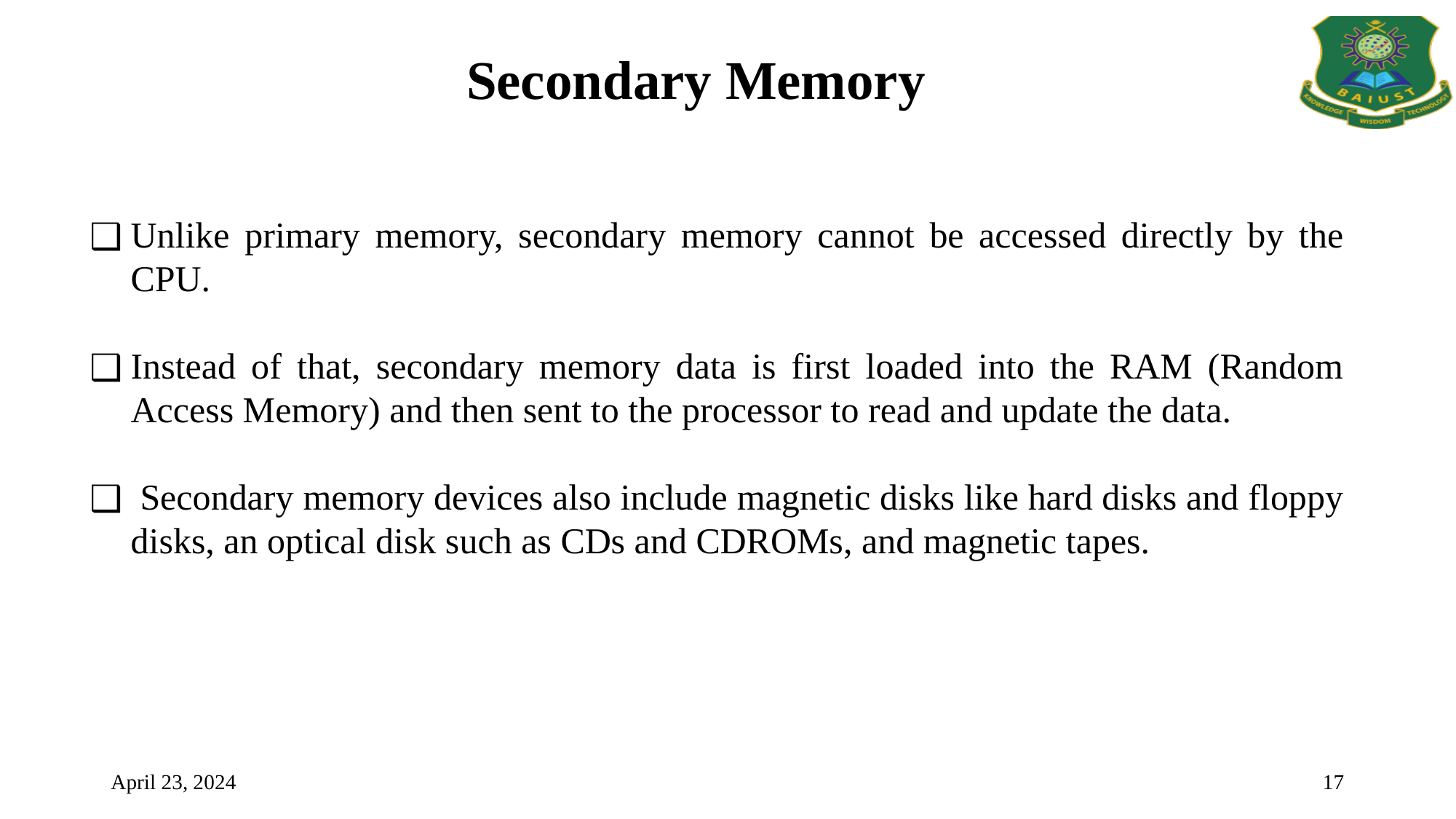

Secondary Memory

Unlike primary memory, secondary memory cannot be accessed directly by the CPU.

Instead of that, secondary memory data is first loaded into the RAM (Random Access Memory) and then sent to the processor to read and update the data.

 Secondary memory devices also include magnetic disks like hard disks and floppy disks, an optical disk such as CDs and CDROMs, and magnetic tapes.

April 23, 2024
17